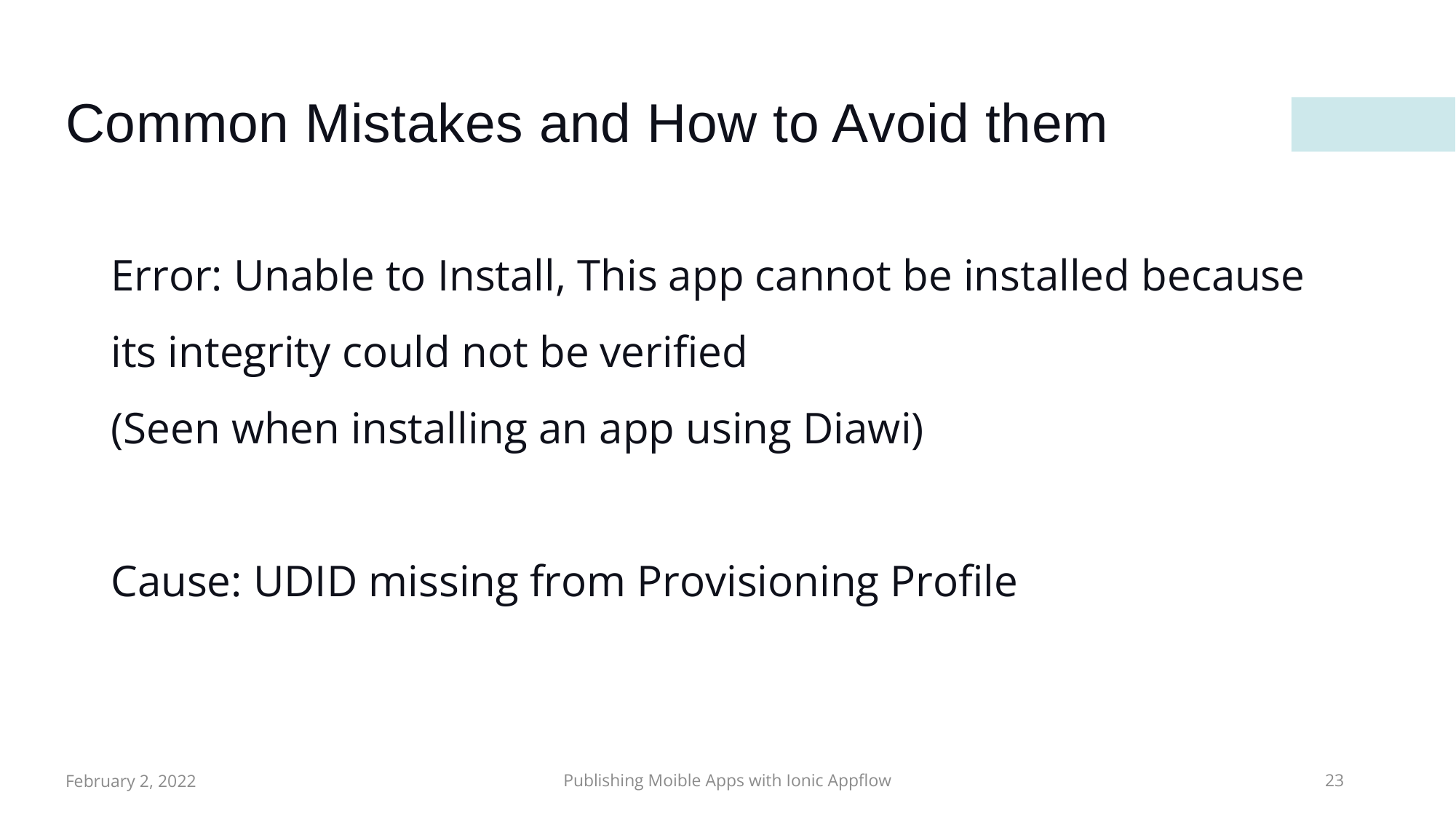

# Common Mistakes and How to Avoid them
Error: Unable to Install, This app cannot be installed because its integrity could not be verified
(Seen when installing an app using Diawi)

Cause: UDID missing from Provisioning Profile
February 2, 2022
Publishing Moible Apps with Ionic Appflow
23